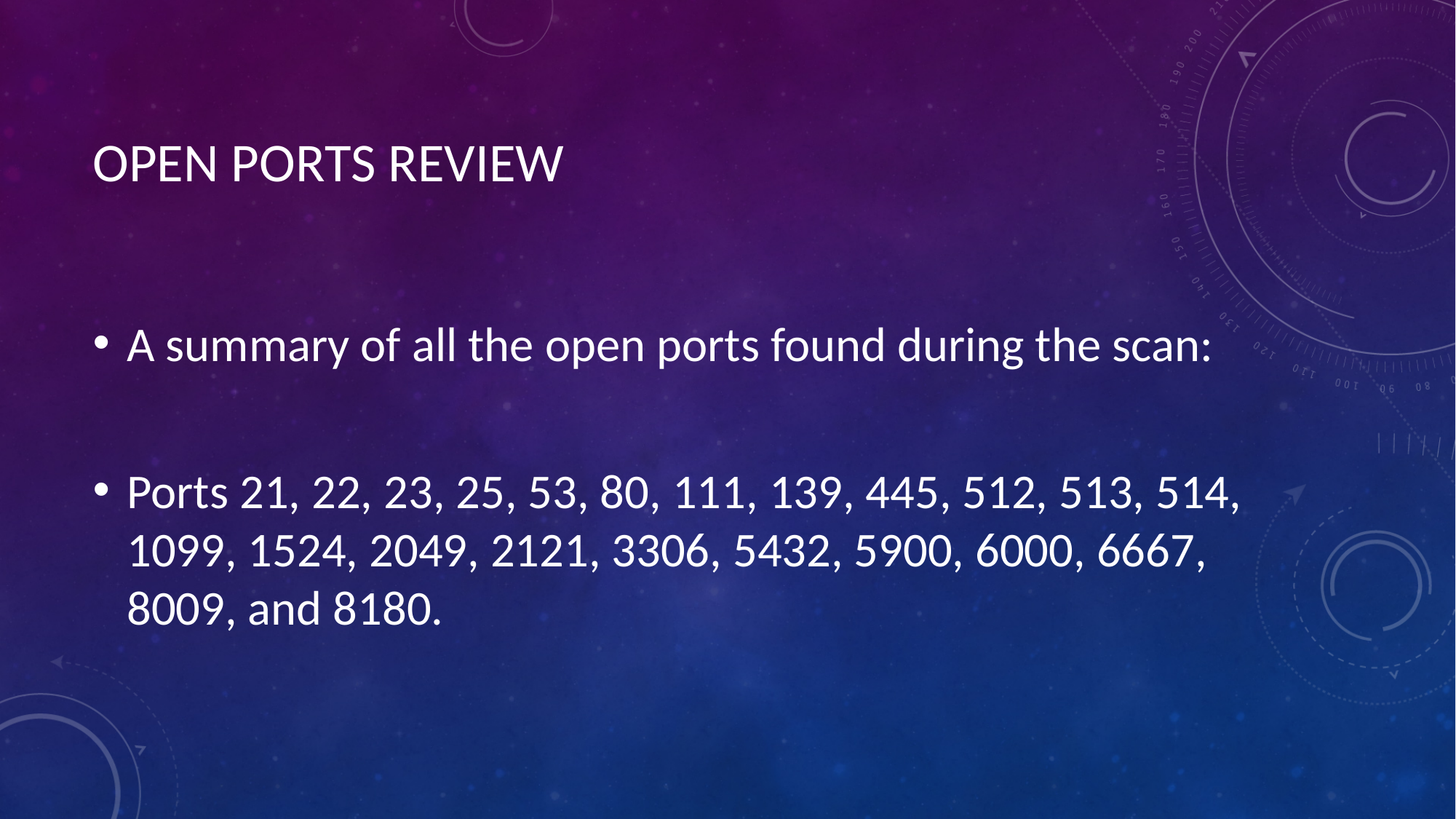

# Open Ports Review
A summary of all the open ports found during the scan:

Ports 21, 22, 23, 25, 53, 80, 111, 139, 445, 512, 513, 514, 1099, 1524, 2049, 2121, 3306, 5432, 5900, 6000, 6667, 8009, and 8180.